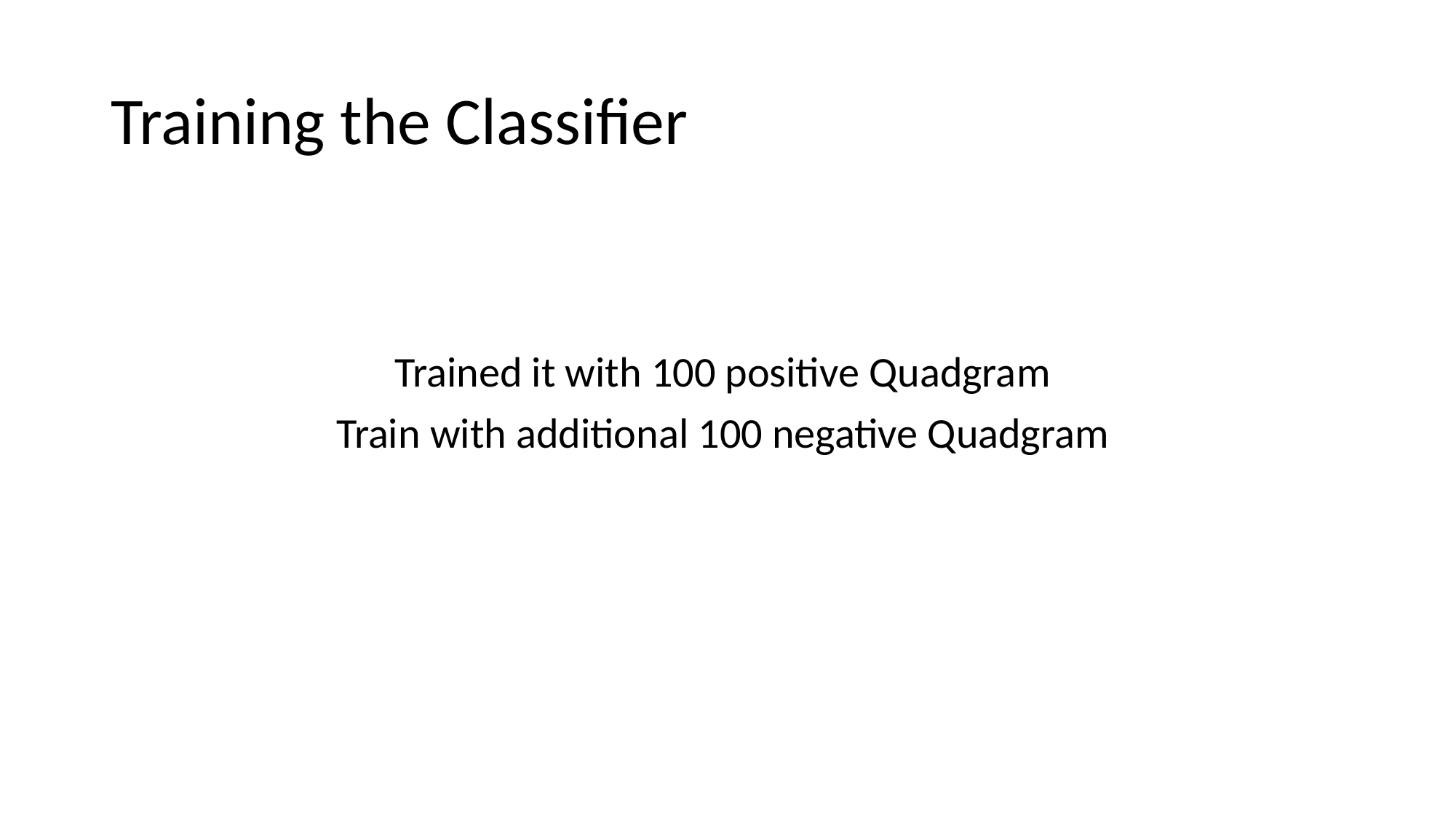

# Training the Classifier

Trained it with 100 positive Quadgram
Train with additional 100 negative Quadgram